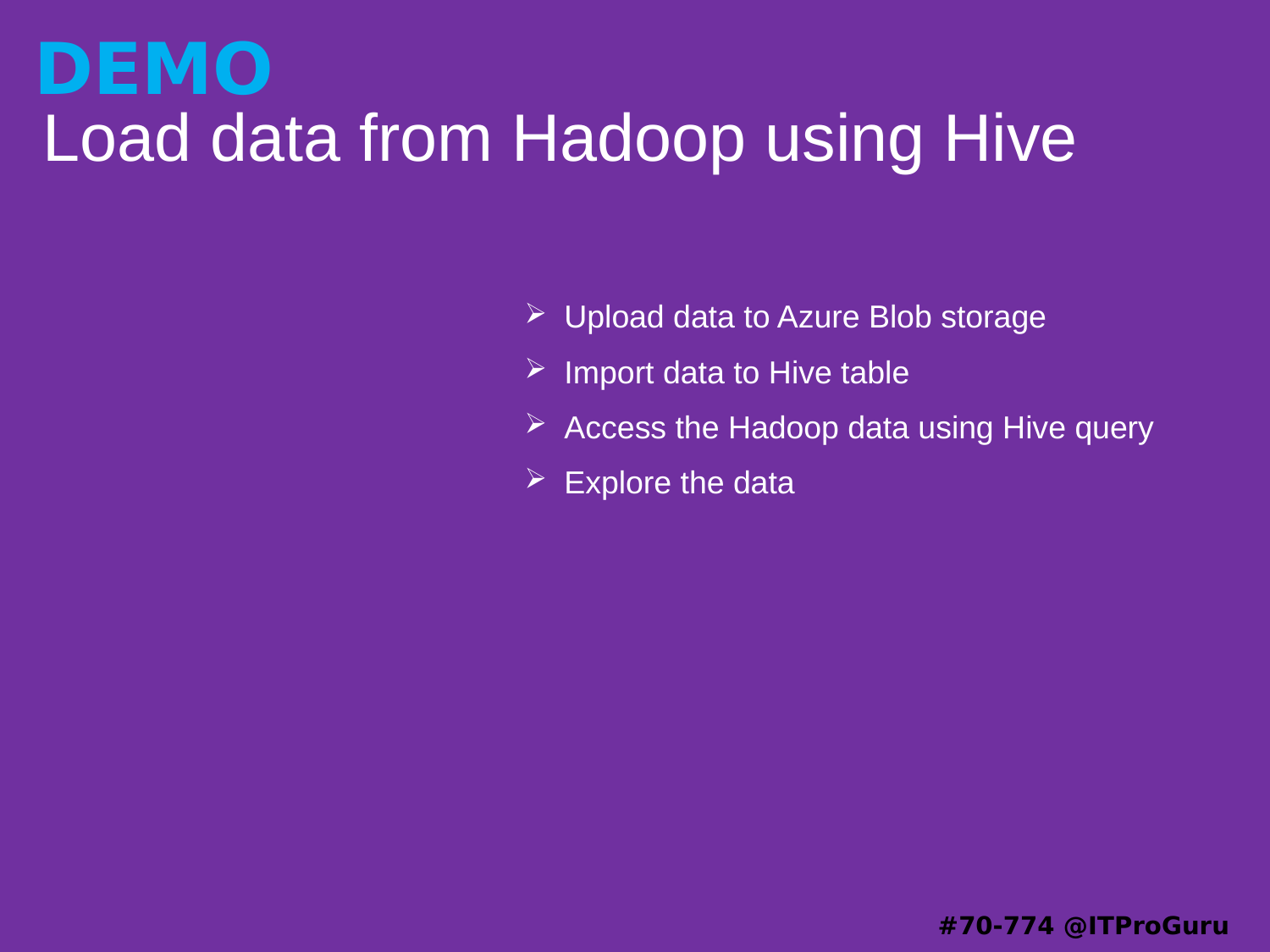

# Load data from Hadoop using Hive
Upload data to Azure Blob storage
Import data to Hive table
Access the Hadoop data using Hive query
Explore the data